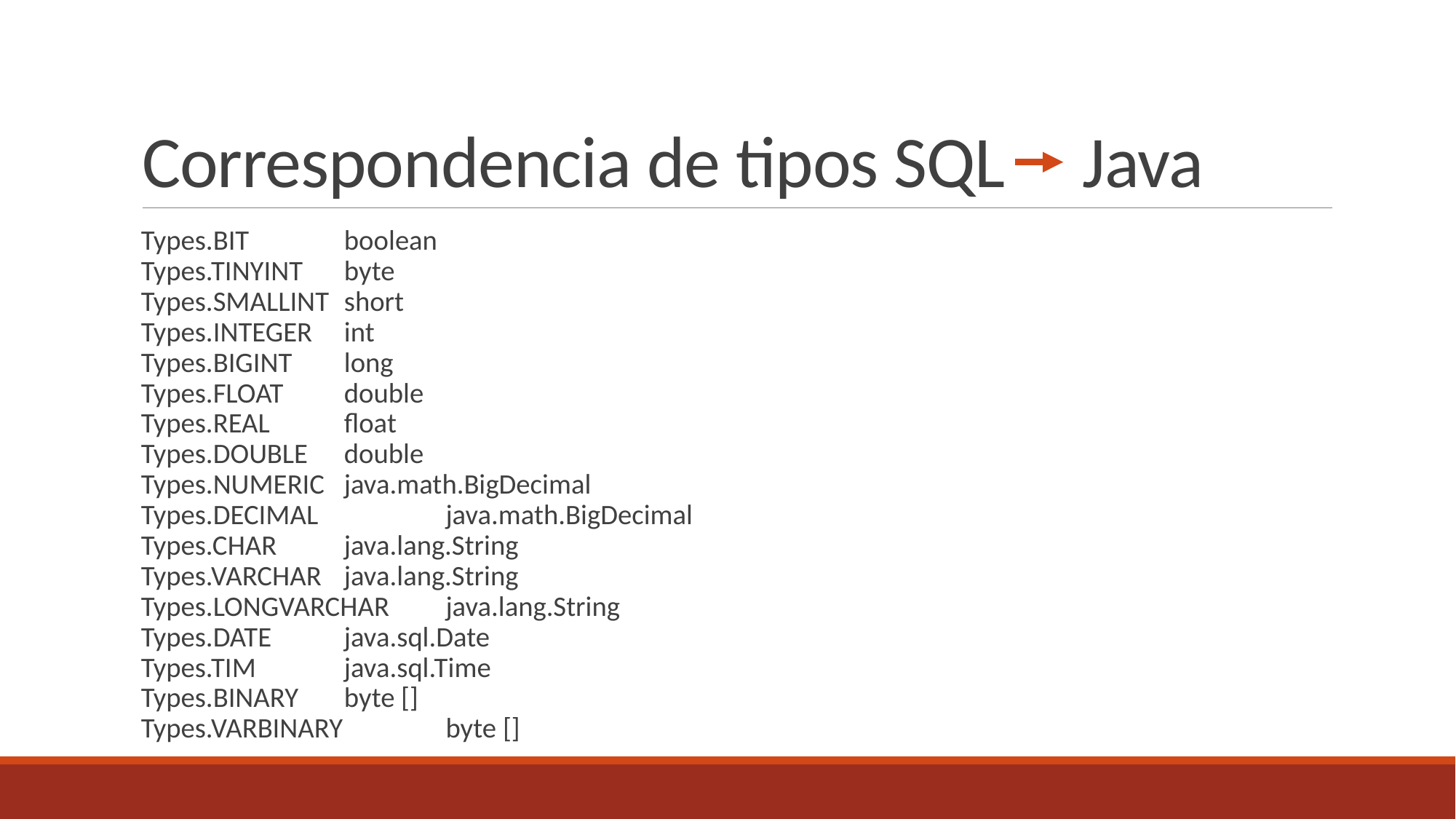

# Correspondencia de tipos SQL     Java
Types.BIT 		boolean
Types.TINYINT 		byte
Types.SMALLINT 	short
Types.INTEGER		int
Types.BIGINT 		long
Types.FLOAT 		double
Types.REAL 		float
Types.DOUBLE 		double
Types.NUMERIC 		java.math.BigDecimal
Types.DECIMAL	 	java.math.BigDecimal
Types.CHAR 		java.lang.String
Types.VARCHAR 		java.lang.String
Types.LONGVARCHAR 	java.lang.String
Types.DATE 		java.sql.Date
Types.TIM 		java.sql.Time
Types.BINARY 		byte []
Types.VARBINARY 	byte []